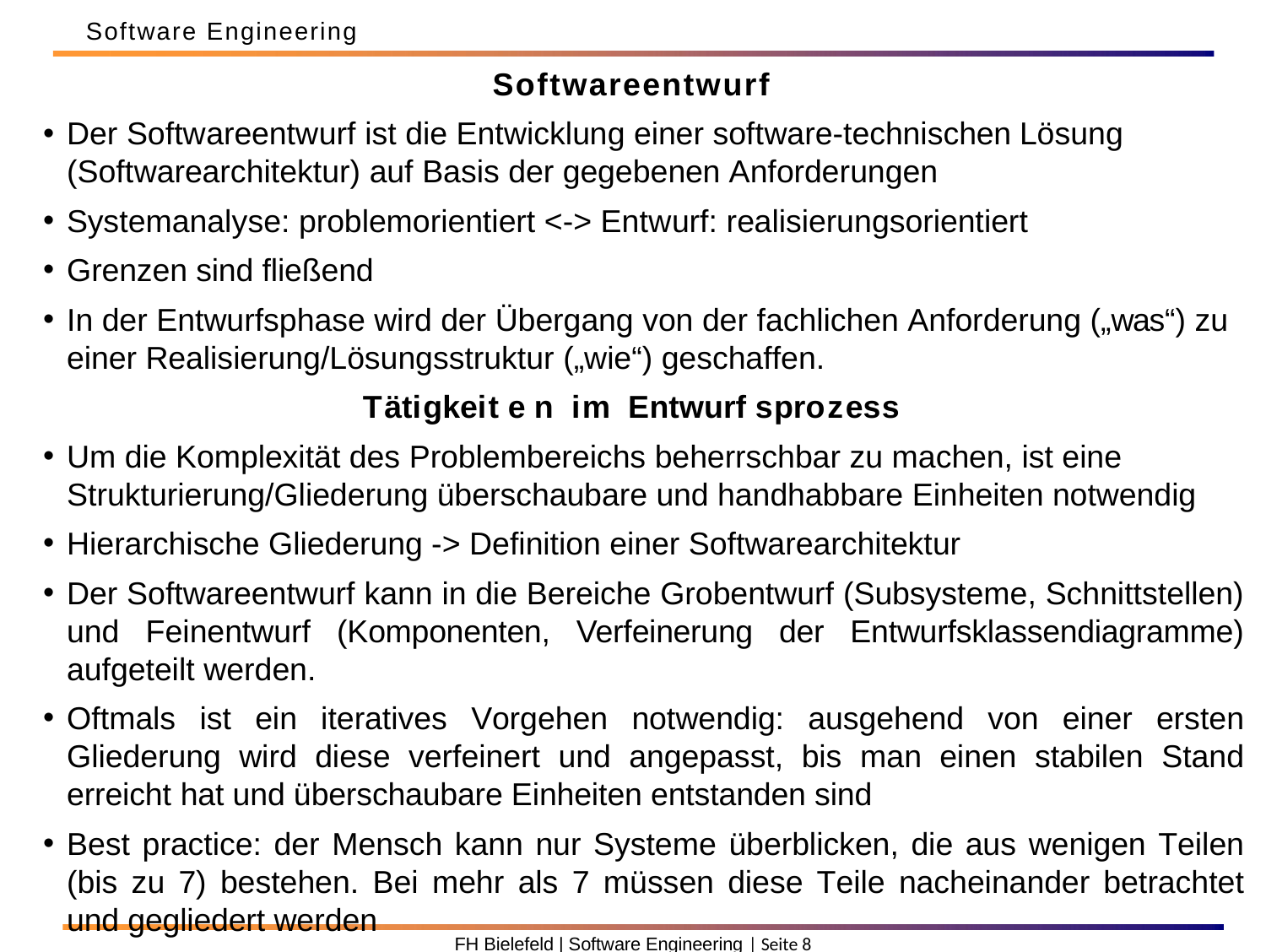

Software Engineering

Softwareentwurf
Der Softwareentwurf ist die Entwicklung einer software-technischen Lösung (Softwarearchitektur) auf Basis der gegebenen Anforderungen
Systemanalyse: problemorientiert <-> Entwurf: realisierungsorientiert
Grenzen sind fließend
In der Entwurfsphase wird der Übergang von der fachlichen Anforderung („was“) zu einer Realisierung/Lösungsstruktur („wie“) geschaffen.
Tätigkeit e n  im  Entwurf sprozess
Um die Komplexität des Problembereichs beherrschbar zu machen, ist eine Strukturierung/Gliederung überschaubare und handhabbare Einheiten notwendig
Hierarchische Gliederung -> Definition einer Softwarearchitektur
Der Softwareentwurf kann in die Bereiche Grobentwurf (Subsysteme, Schnittstellen) und Feinentwurf (Komponenten, Verfeinerung der Entwurfsklassendiagramme) aufgeteilt werden.
Oftmals ist ein iteratives Vorgehen notwendig: ausgehend von einer ersten Gliederung wird diese verfeinert und angepasst, bis man einen stabilen Stand erreicht hat und überschaubare Einheiten entstanden sind
Best practice: der Mensch kann nur Systeme überblicken, die aus wenigen Teilen (bis zu 7) bestehen. Bei mehr als 7 müssen diese Teile nacheinander betrachtet und gegliedert werden